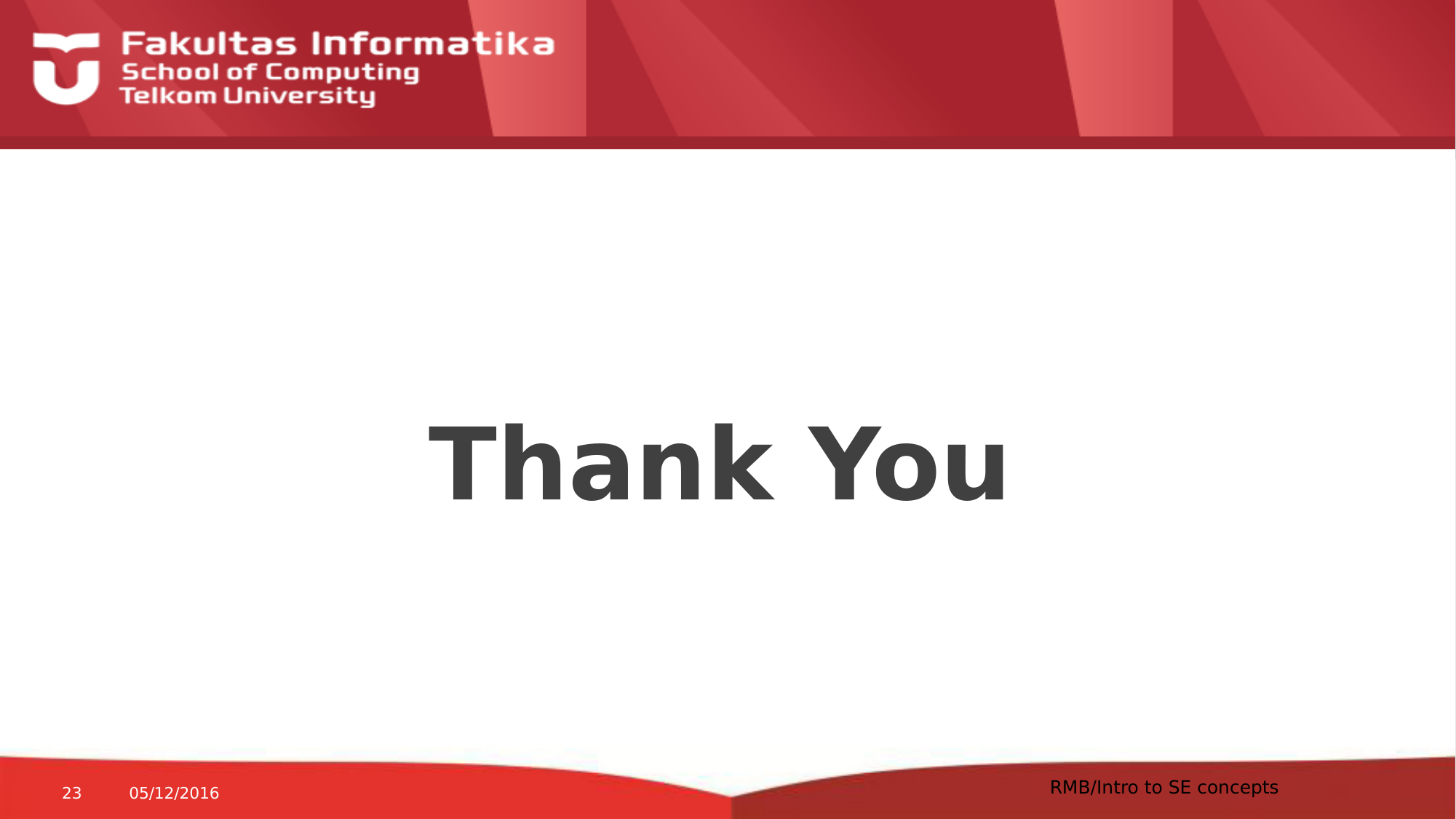

# Thank You
RMB/Intro to SE concepts
23
05/12/2016